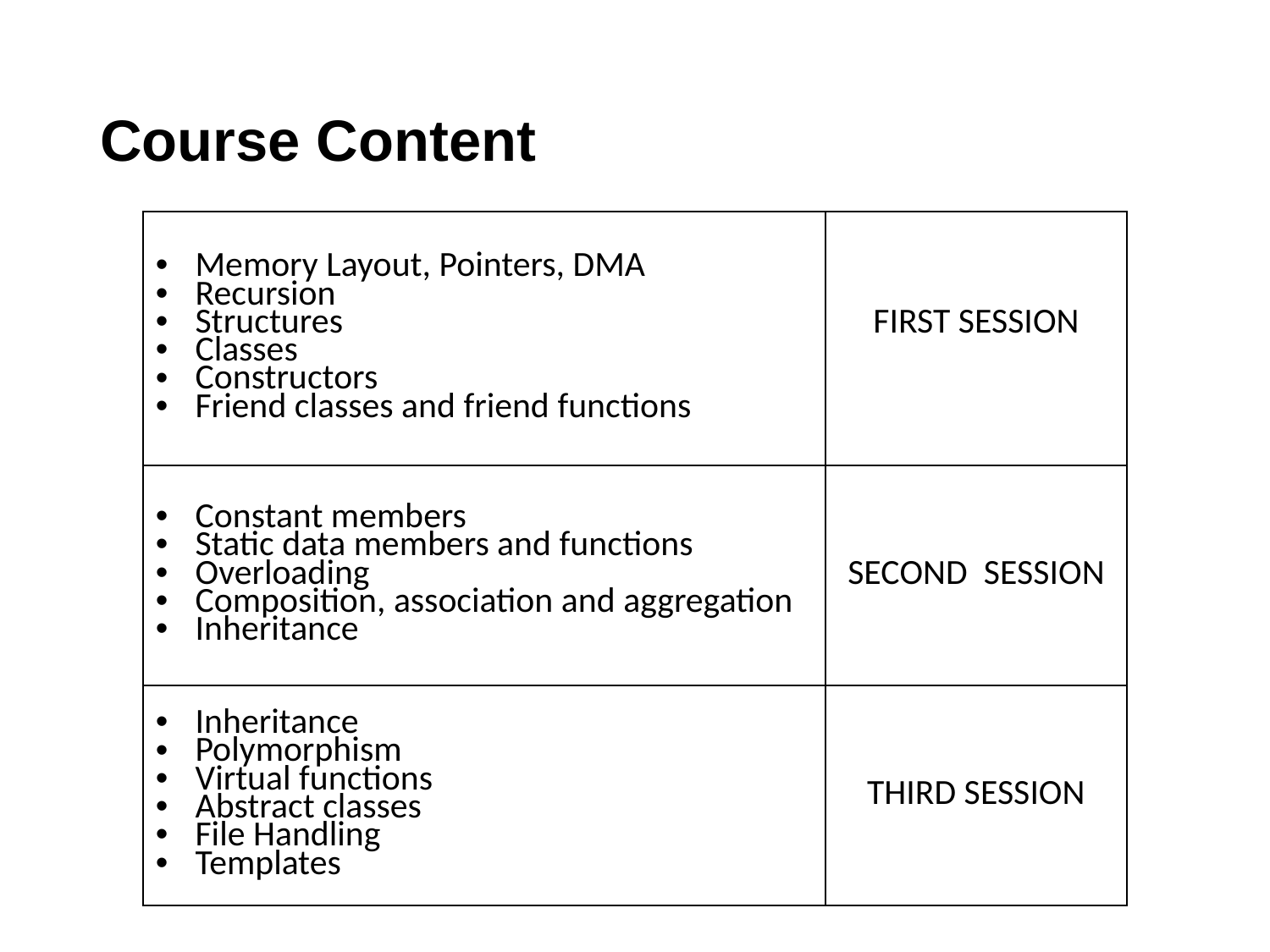

# Course Content
| Memory Layout, Pointers, DMA Recursion Structures Classes Constructors Friend classes and friend functions | FIRST SESSION |
| --- | --- |
| Constant members Static data members and functions Overloading Composition, association and aggregation Inheritance | SECOND SESSION |
| Inheritance Polymorphism Virtual functions Abstract classes File Handling Templates | THIRD SESSION |